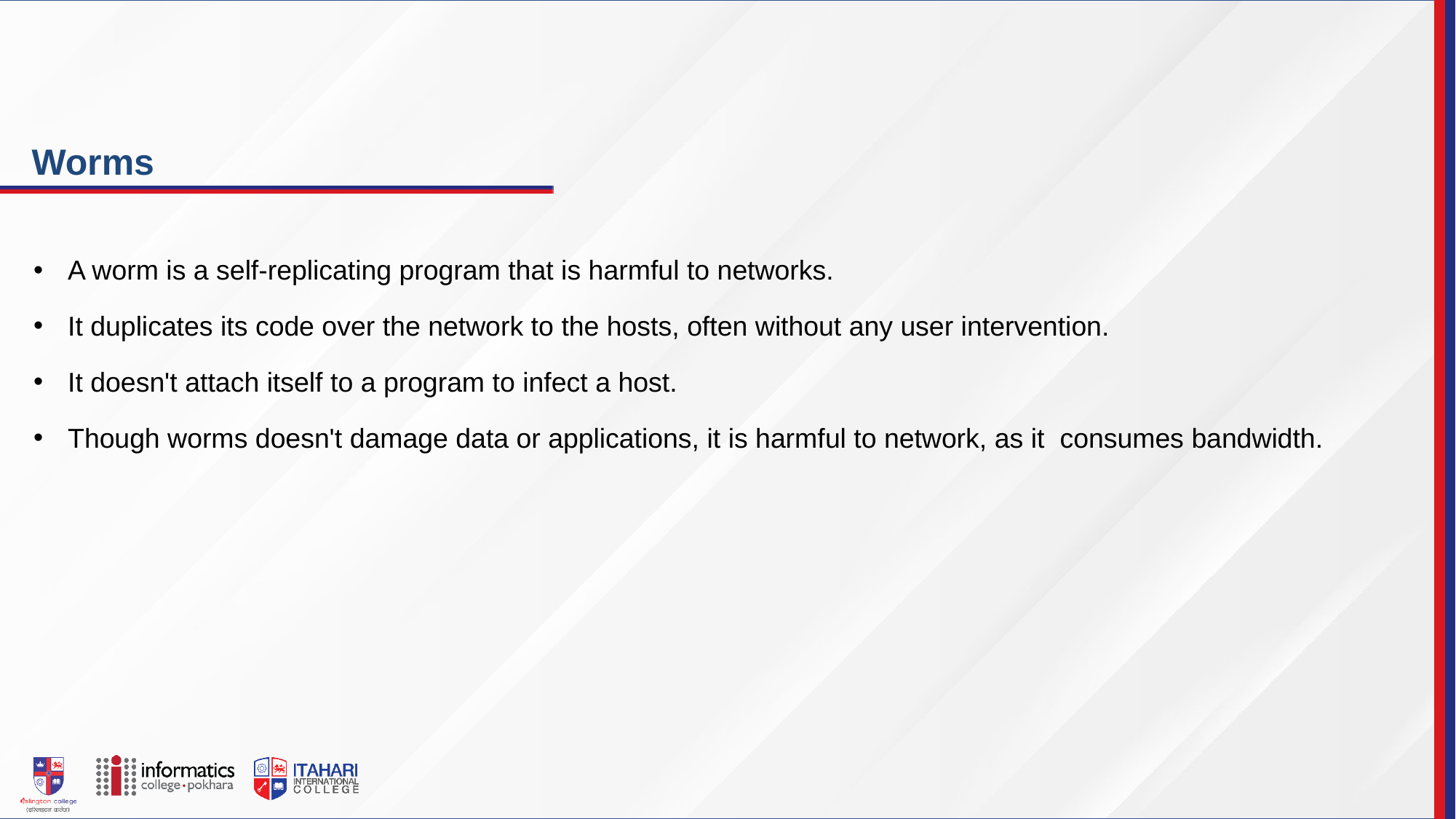

# Worms
A worm is a self-replicating program that is harmful to networks.
It duplicates its code over the network to the hosts, often without any user intervention.
It doesn't attach itself to a program to infect a host.
Though worms doesn't damage data or applications, it is harmful to network, as it  consumes bandwidth.